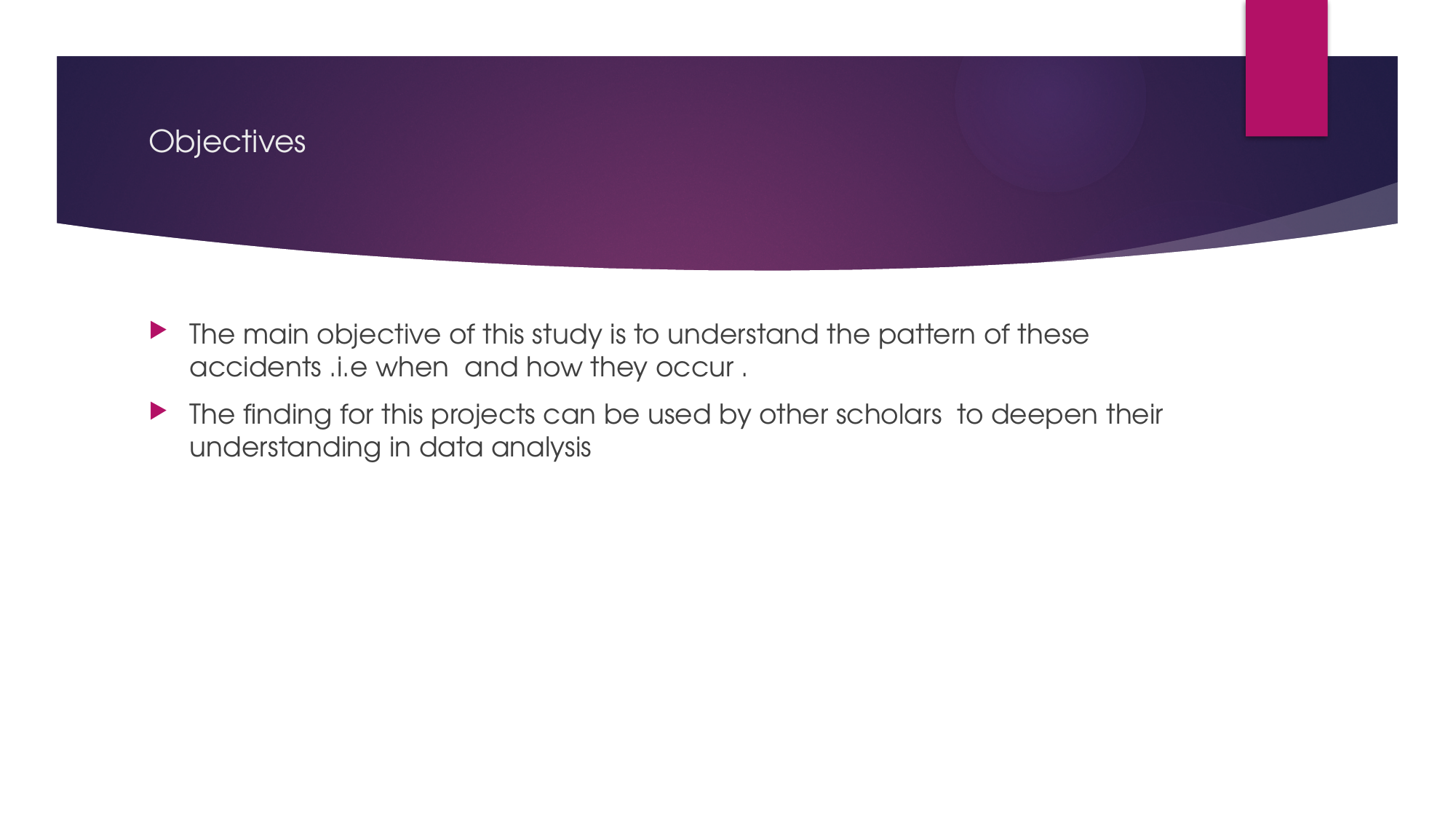

# Objectives
The main objective of this study is to understand the pattern of these accidents .i.e when  and how they occur .
The finding for this projects can be used by other scholars  to deepen their understanding in data analysis